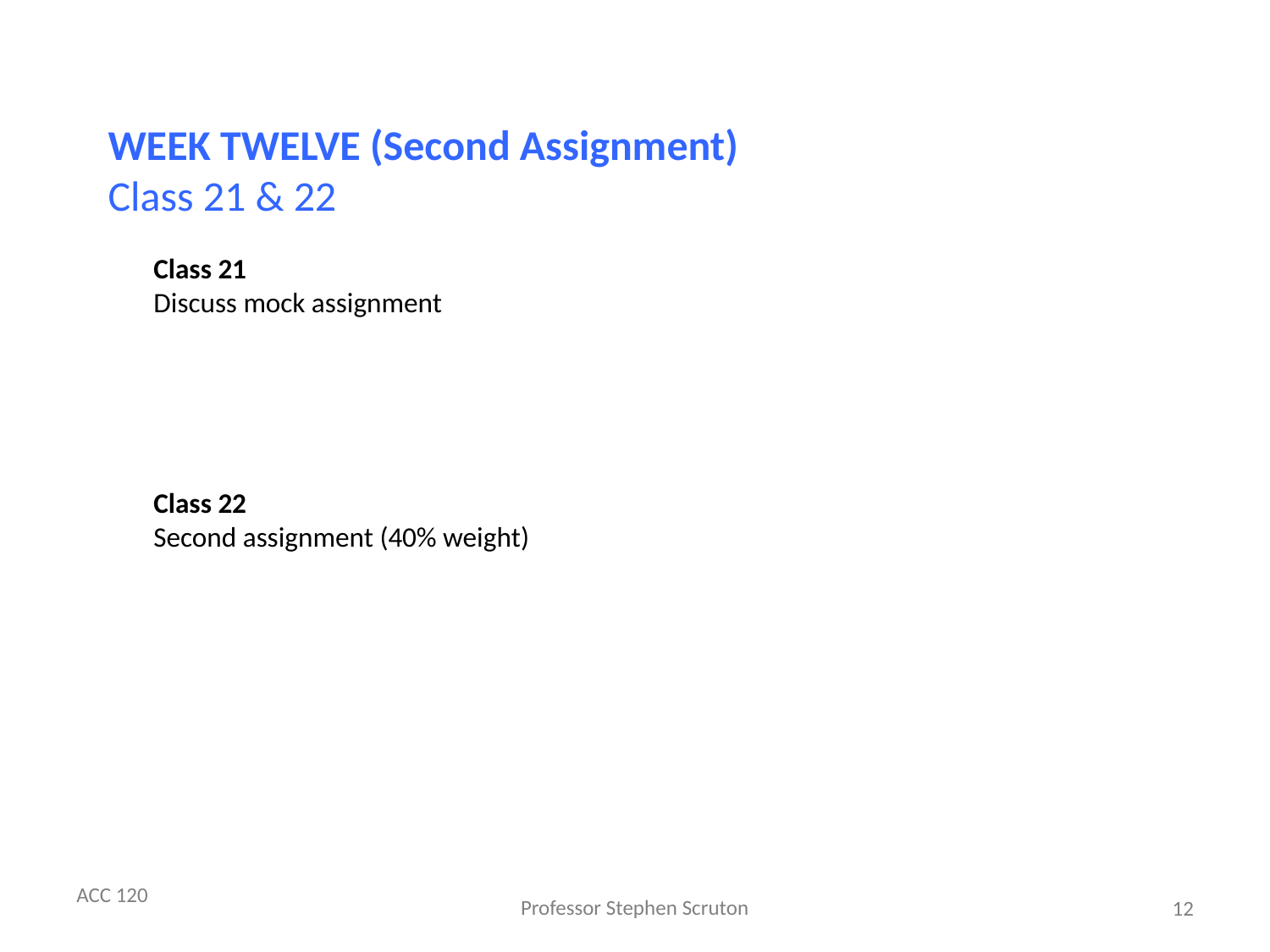

# WEEK TWELVE (Second Assignment) Class 21 & 22
Class 21
Discuss mock assignment
Class 22
Second assignment (40% weight)
12